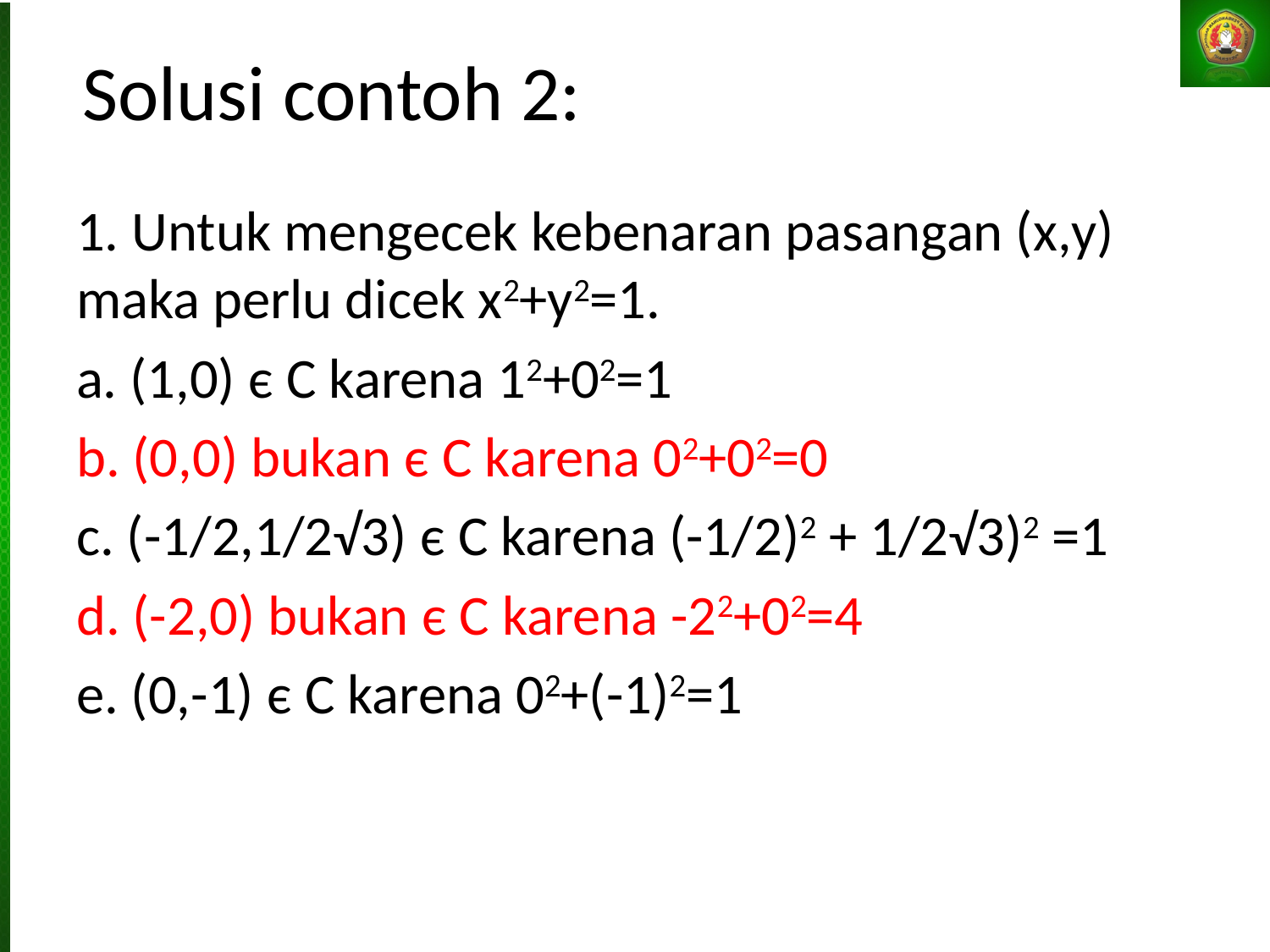

# Solusi contoh 2:
1. Untuk mengecek kebenaran pasangan (x,y) maka perlu dicek x2+y2=1.
a. (1,0) є C karena 12+02=1
b. (0,0) bukan є C karena 02+02=0
c. (-1/2,1/2√3) є C karena (-1/2)2 + 1/2√3)2 =1
d. (-2,0) bukan є C karena -22+02=4
e. (0,-1) є C karena 02+(-1)2=1